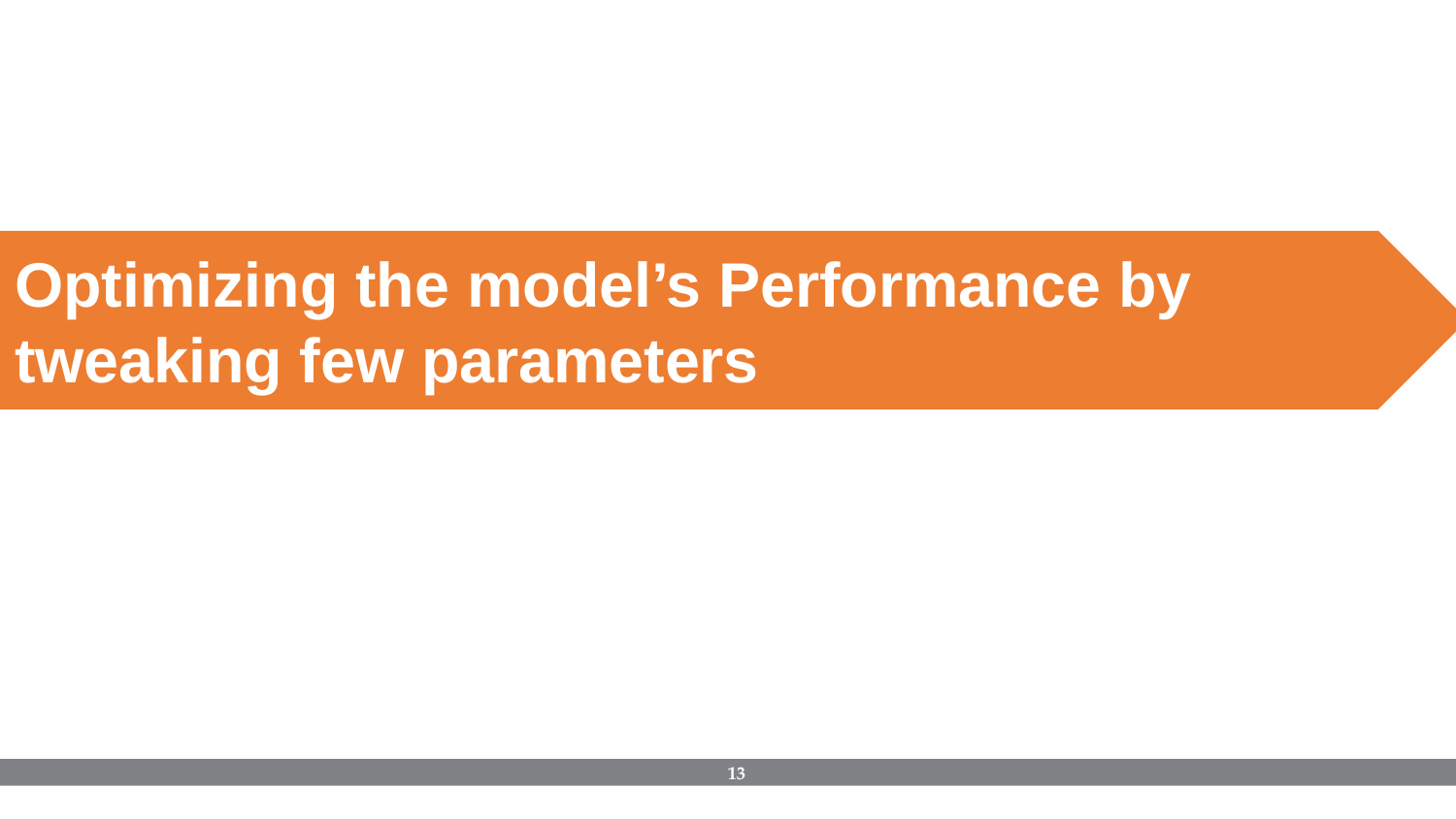

Optimizing the model’s Performance by tweaking few parameters
13